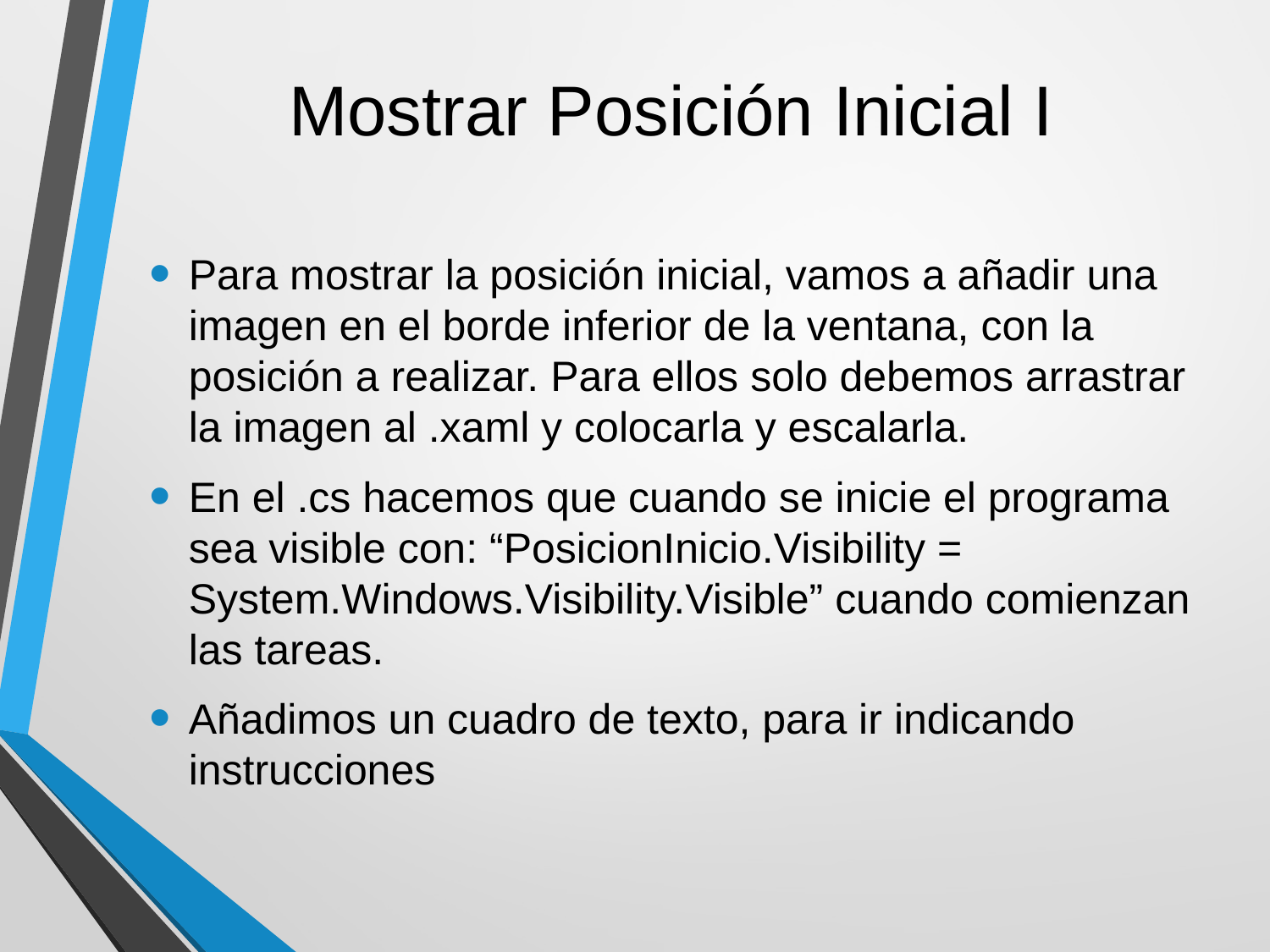

# Mostrar Posición Inicial I
Para mostrar la posición inicial, vamos a añadir una imagen en el borde inferior de la ventana, con la posición a realizar. Para ellos solo debemos arrastrar la imagen al .xaml y colocarla y escalarla.
En el .cs hacemos que cuando se inicie el programa sea visible con: “PosicionInicio.Visibility = System.Windows.Visibility.Visible” cuando comienzan las tareas.
Añadimos un cuadro de texto, para ir indicando instrucciones